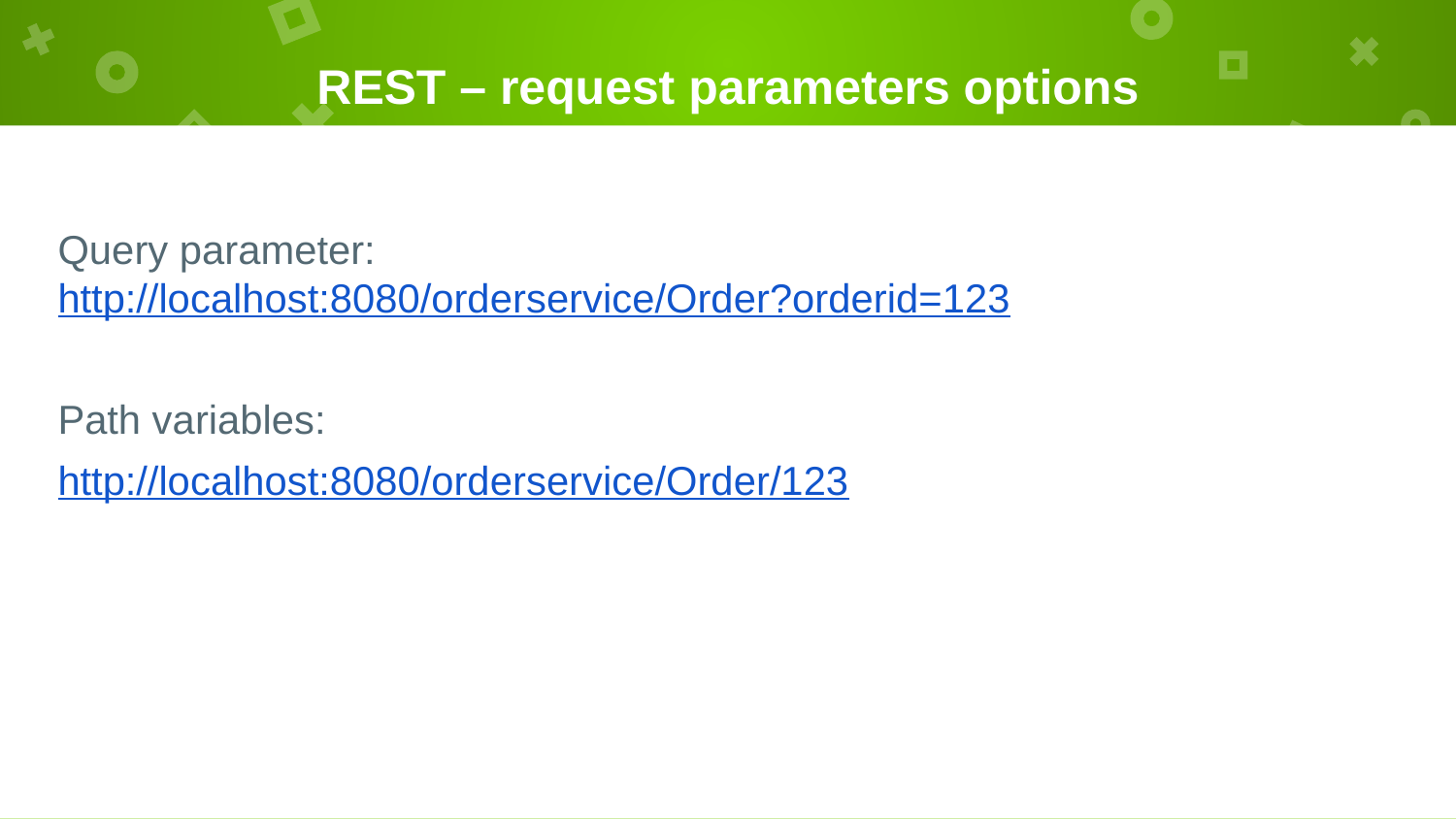

# REST – request parameters options
Query parameter: http://localhost:8080/orderservice/Order?orderid=123

Path variables:
http://localhost:8080/orderservice/Order/123